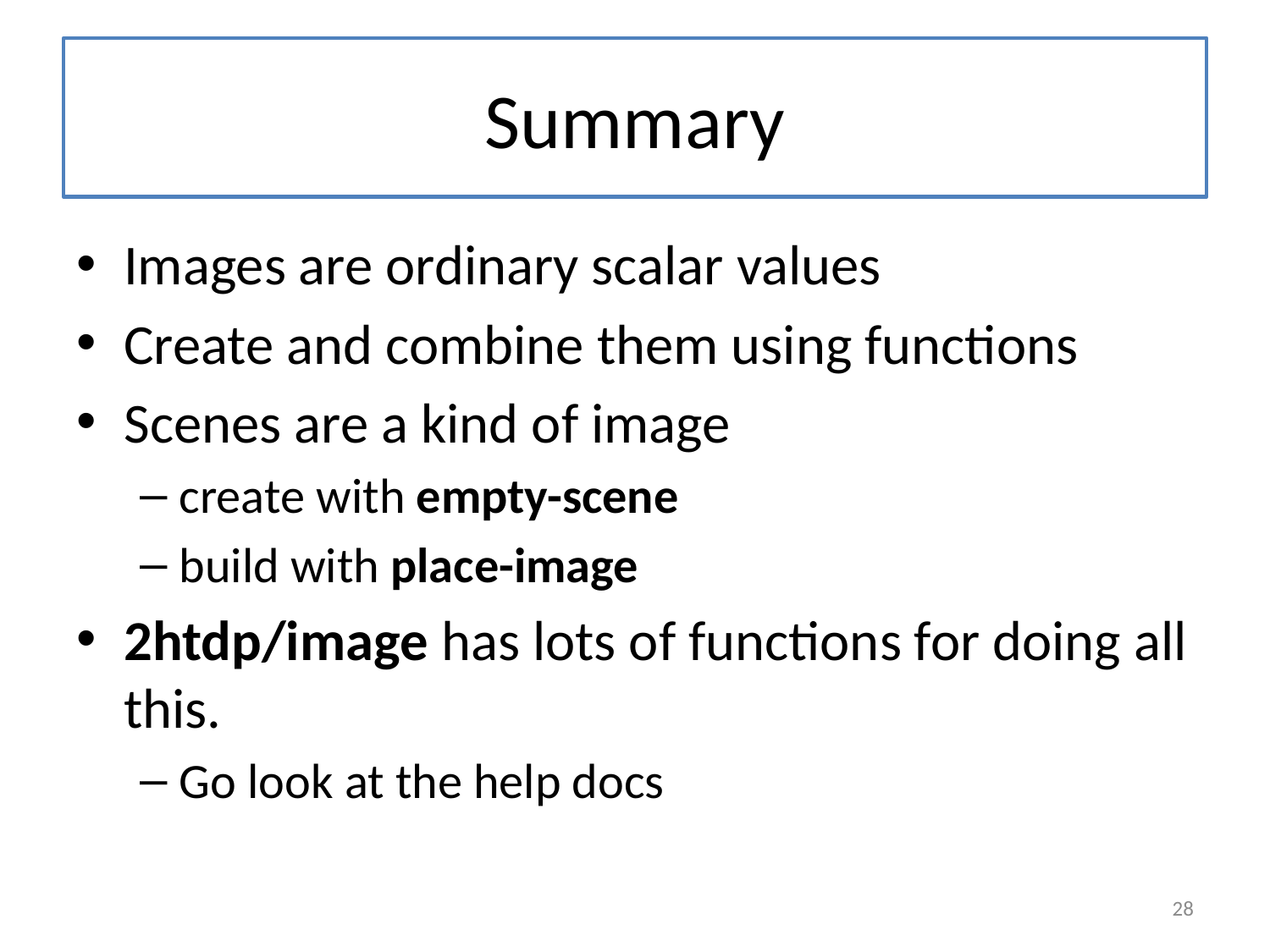

# Summary
Images are ordinary scalar values
Create and combine them using functions
Scenes are a kind of image
create with empty-scene
build with place-image
2htdp/image has lots of functions for doing all this.
Go look at the help docs

28